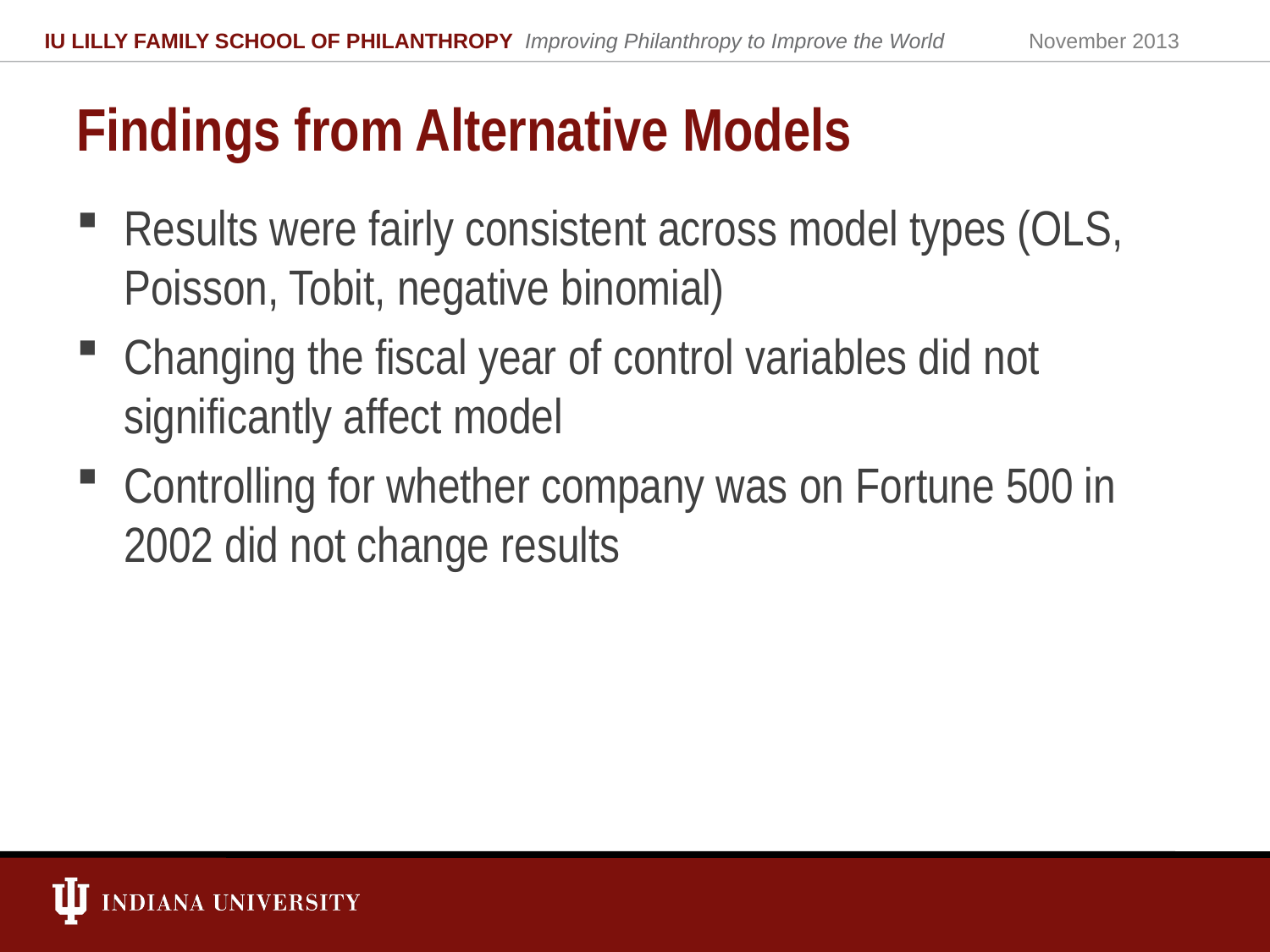

IU LILLY FAMILY SCHOOL OF PHILANTHROPY  Improving Philanthropy to Improve the World
November 2013
# Findings from Alternative Models
Results were fairly consistent across model types (OLS, Poisson, Tobit, negative binomial)
Changing the fiscal year of control variables did not significantly affect model
Controlling for whether company was on Fortune 500 in 2002 did not change results